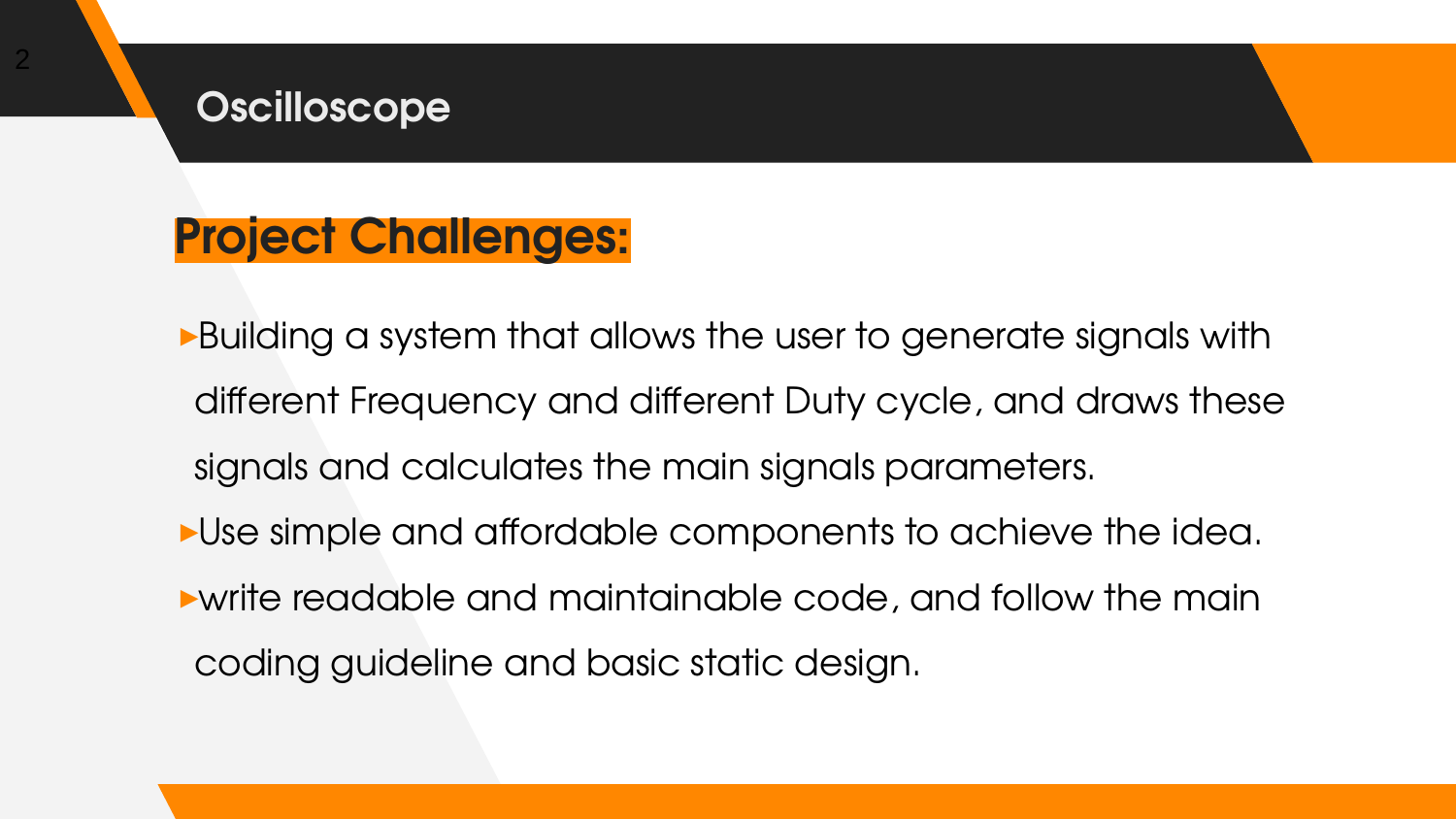

2
# Oscilloscope
Project Challenges:
Building a system that allows the user to generate signals with different Frequency and different Duty cycle, and draws these signals and calculates the main signals parameters.
Use simple and affordable components to achieve the idea.
write readable and maintainable code, and follow the main coding guideline and basic static design.